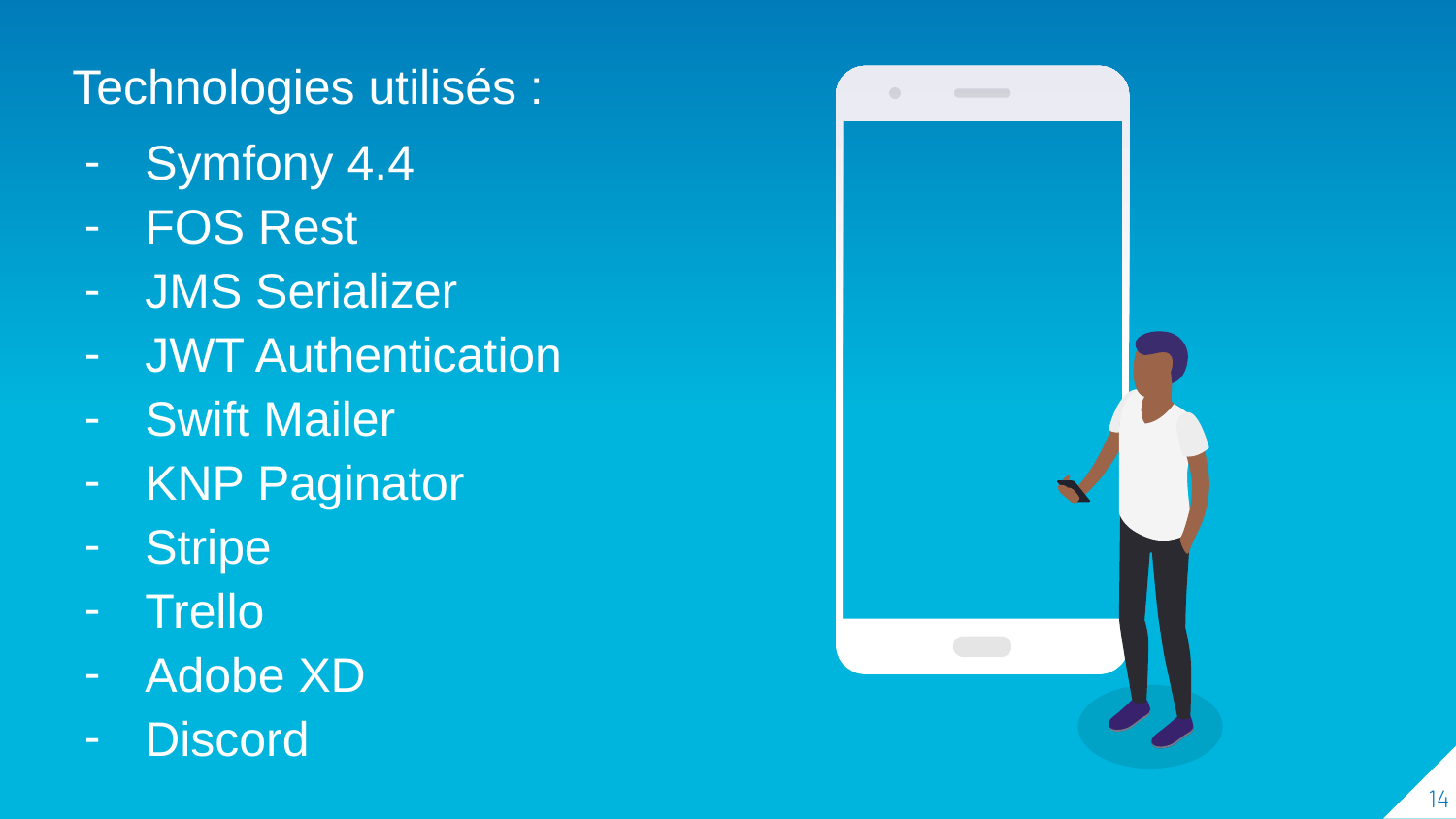

Technologies utilisés :
Symfony 4.4
FOS Rest
JMS Serializer
JWT Authentication
Swift Mailer
KNP Paginator
Stripe
Trello
Adobe XD
Discord

14